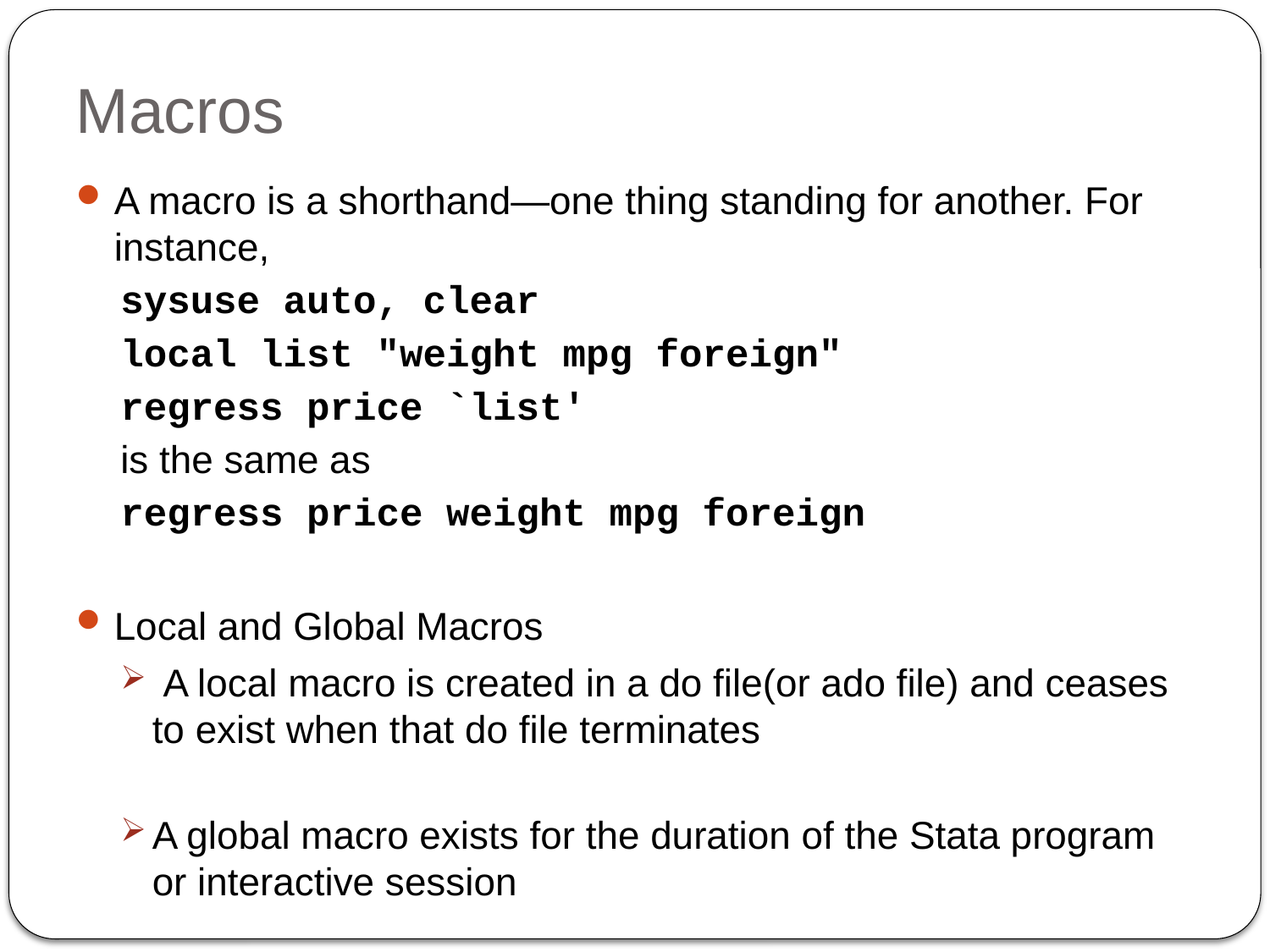

# Macros
A macro is a shorthand—one thing standing for another. For instance,
sysuse auto, clear
local list "weight mpg foreign"
regress price `list'
is the same as
regress price weight mpg foreign

Local and Global Macros
 A local macro is created in a do file(or ado file) and ceases to exist when that do file terminates

A global macro exists for the duration of the Stata program or interactive session